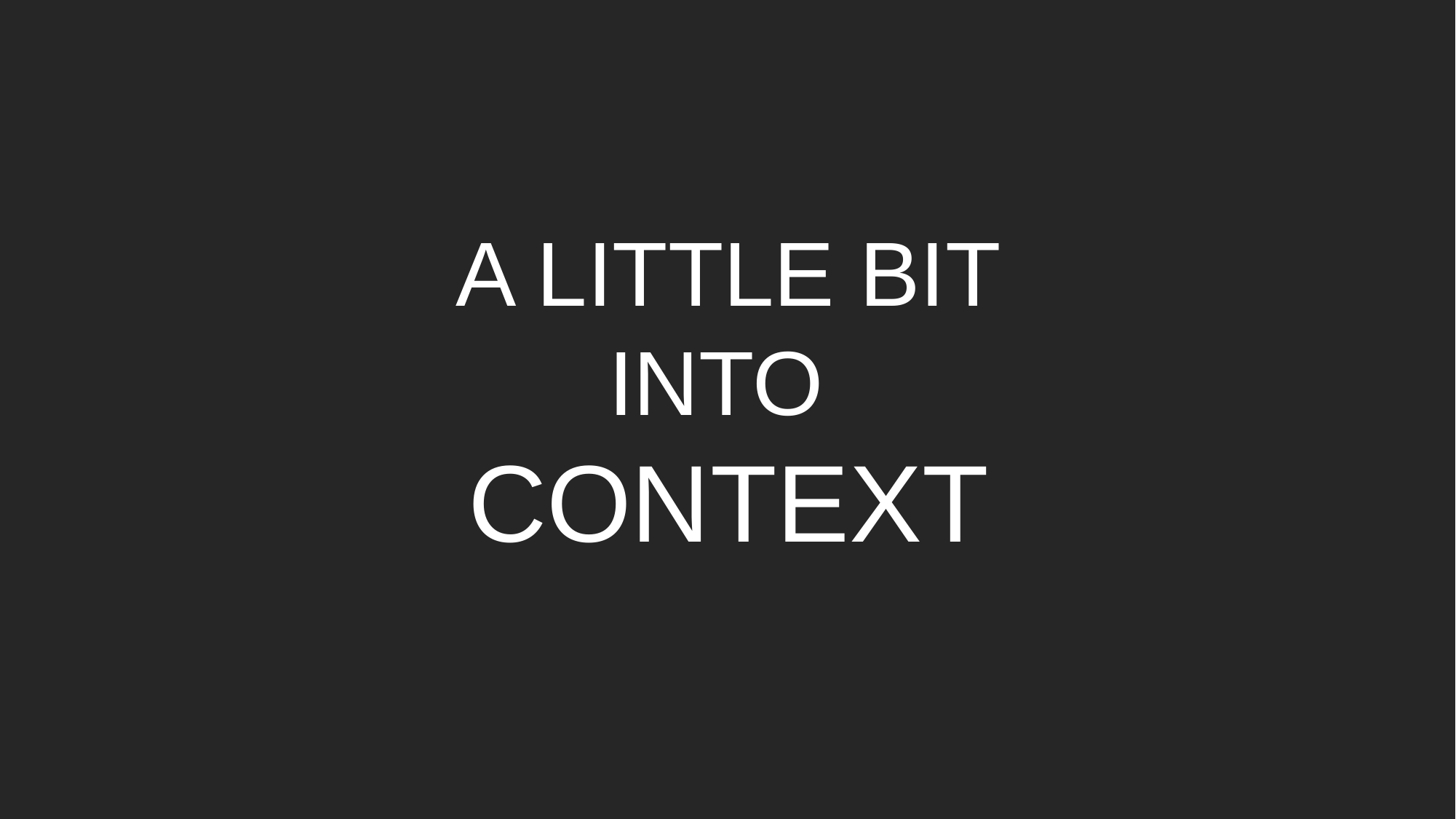

# A LITTLE BIT INTO CONTEXT
2